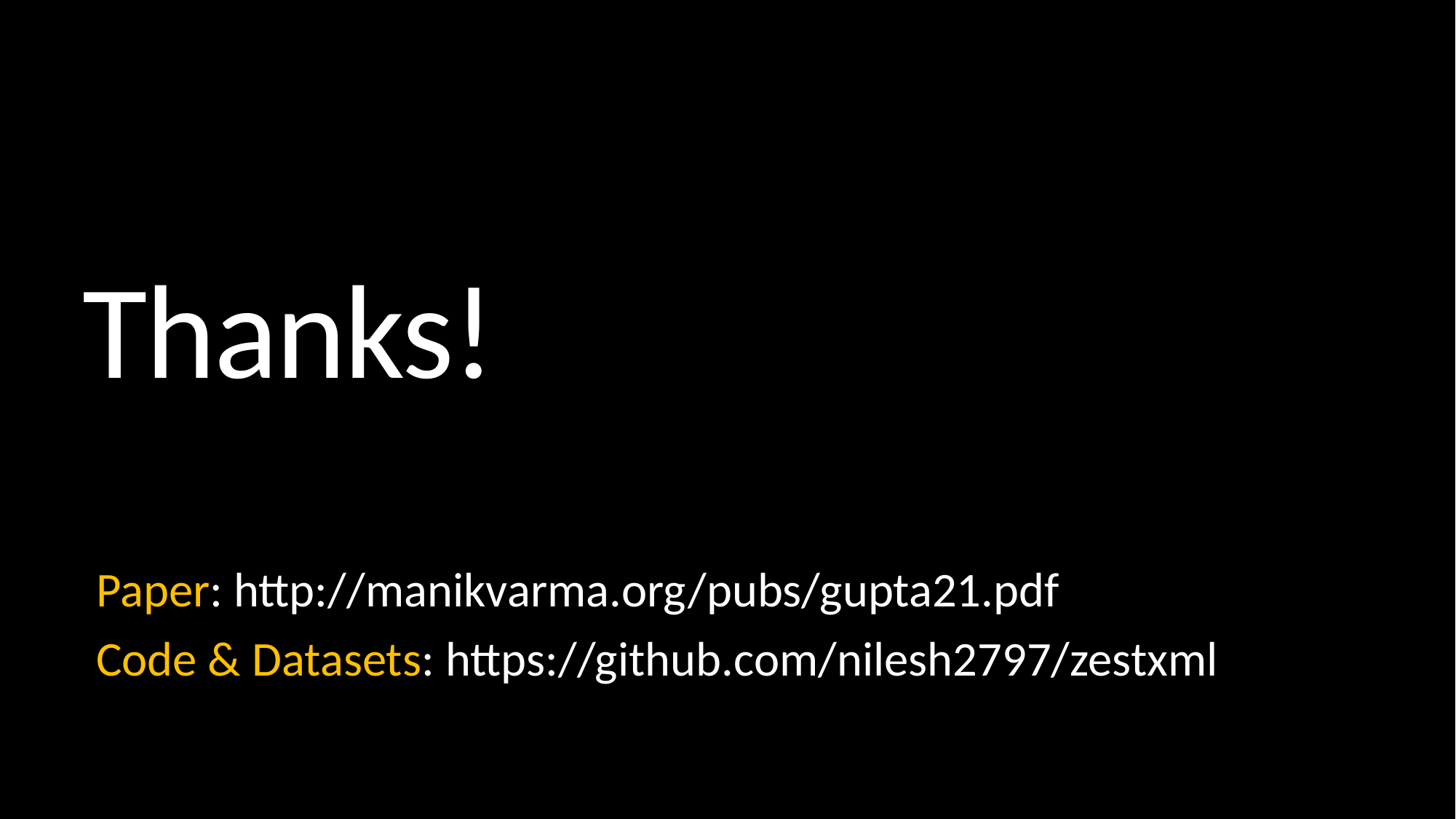

# Thanks!
Paper: http://manikvarma.org/pubs/gupta21.pdf
Code & Datasets: https://github.com/nilesh2797/zestxml